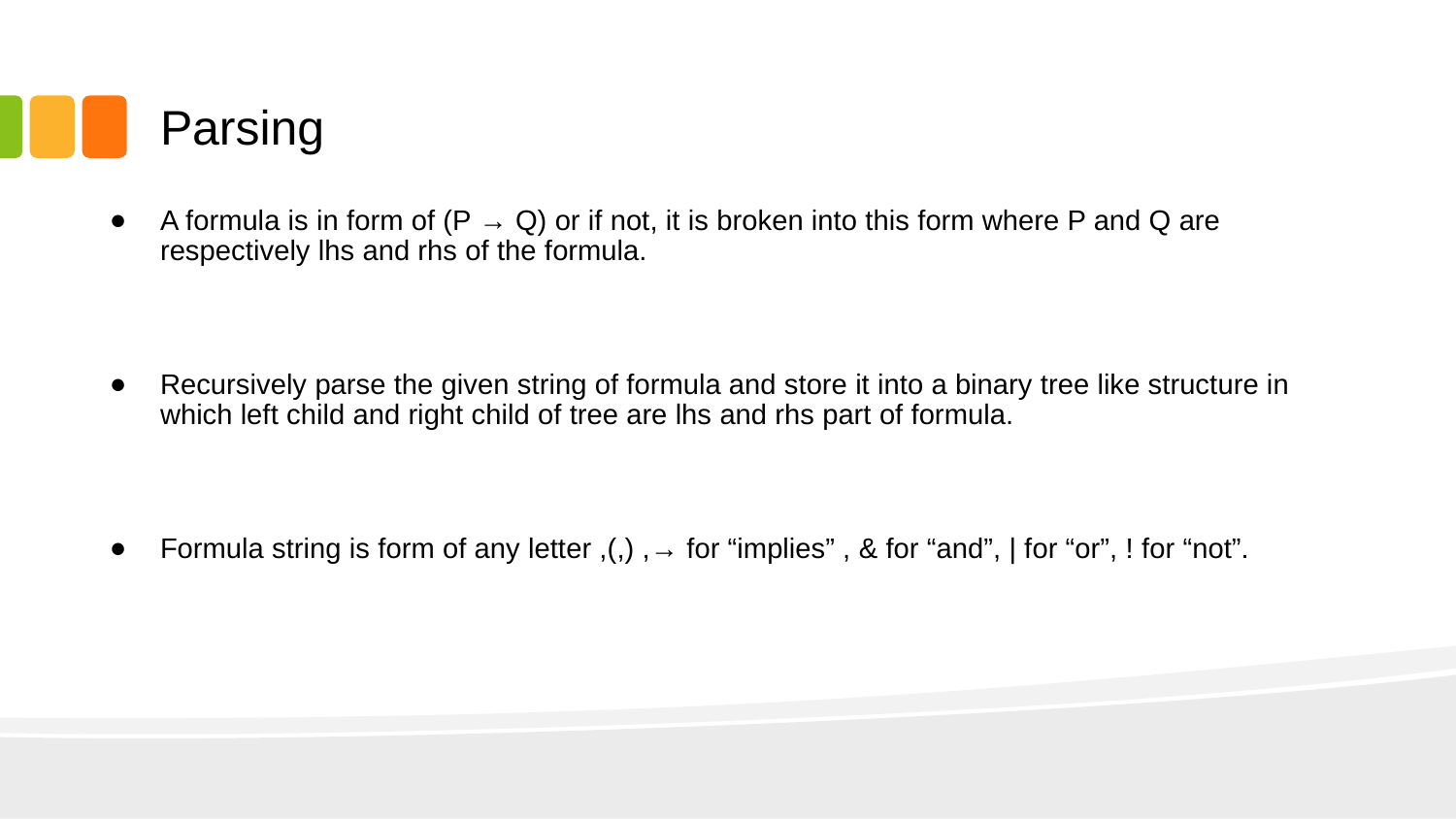

# Parsing
A formula is in form of (P → Q) or if not, it is broken into this form where P and Q are respectively lhs and rhs of the formula.

Recursively parse the given string of formula and store it into a binary tree like structure in which left child and right child of tree are lhs and rhs part of formula.

Formula string is form of any letter ,(,) ,→ for “implies” , & for “and”, | for “or”, ! for “not”.